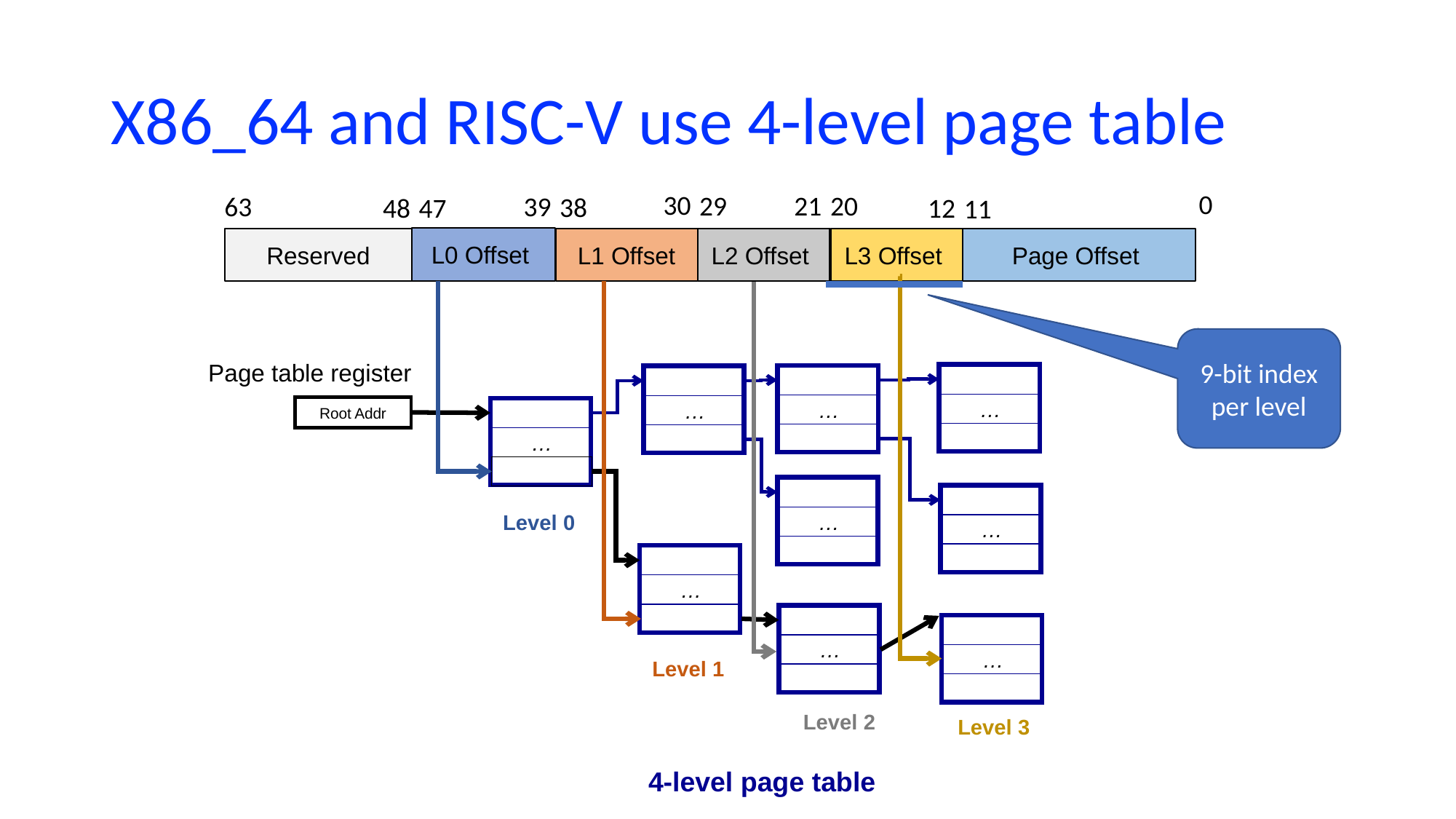

# X86_64 and RISC-V use 4-level page table
0
30
21
29
20
63
39
38
48
12
47
11
L0 Offset
Reserved
L1 Offset
L3 Offset
Page Offset
L2 Offset
9-bit index per level
Page table register

…

…

…

Root Addr

…

…

…

Level 0

…

…

…

Level 1
Level 2
Level 3
4-level page table